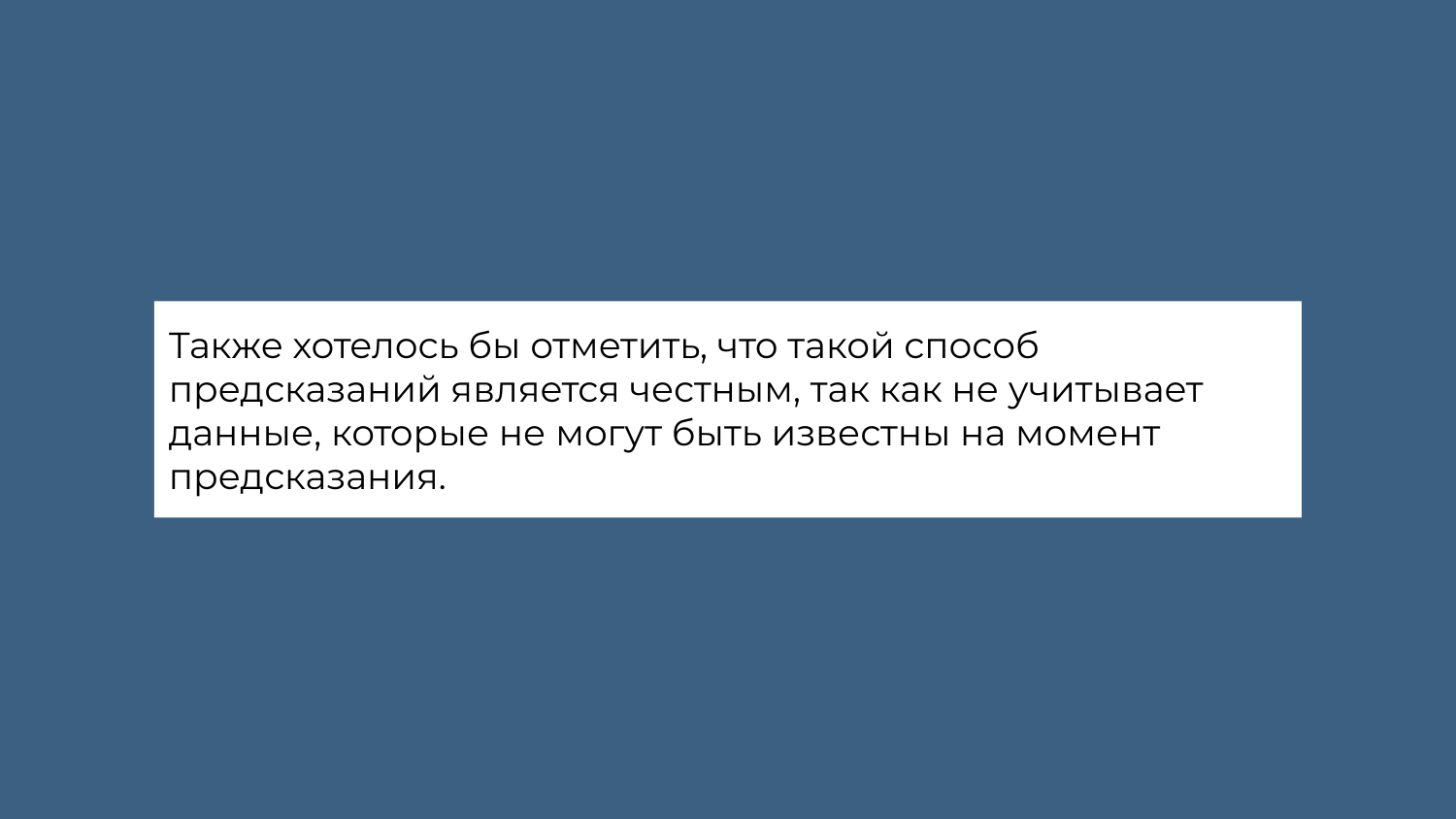

Также хотелось бы отметить, что такой способ предсказаний является честным, так как не учитывает данные, которые не могут быть известны на момент предсказания.